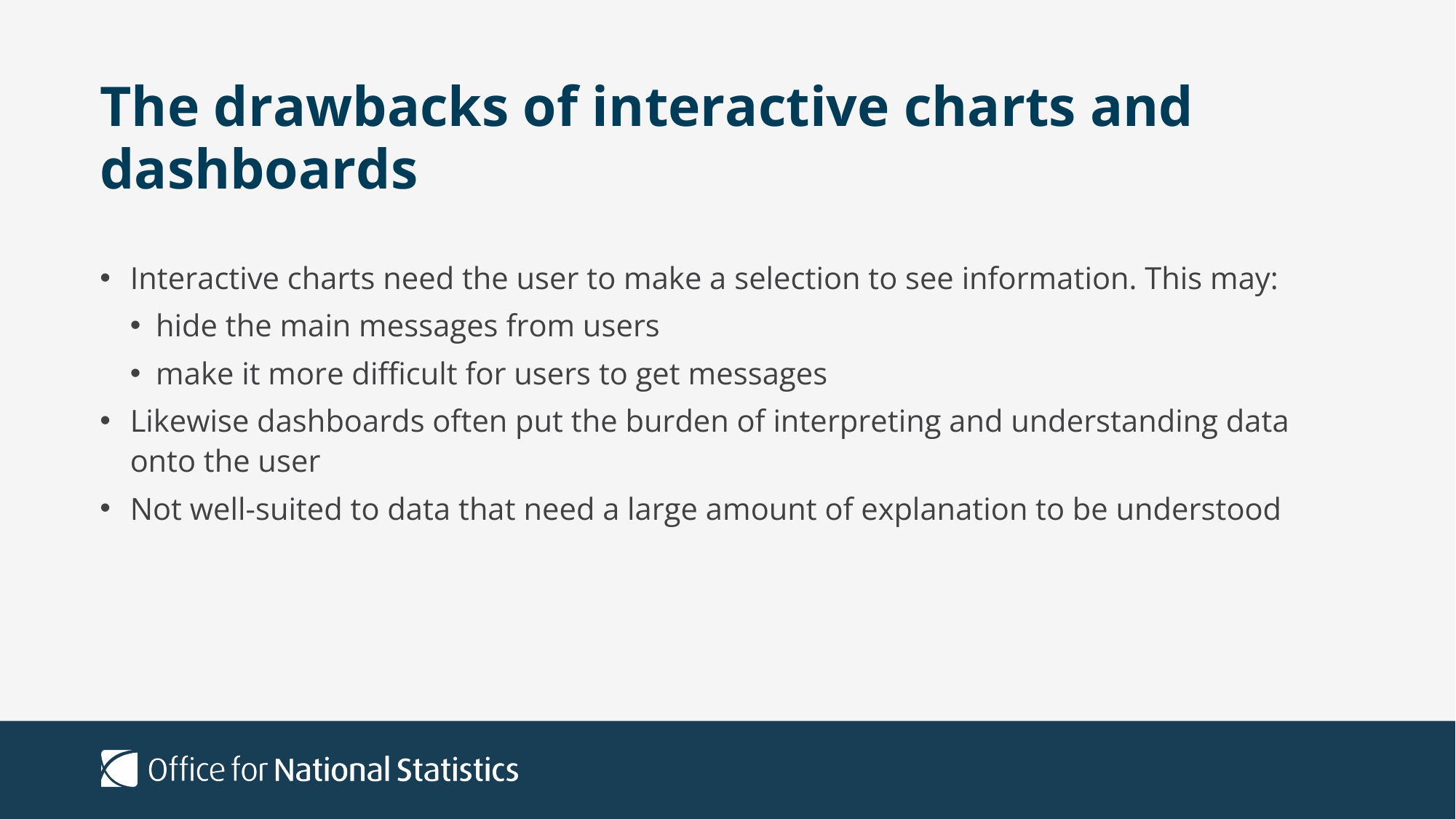

# The drawbacks of interactive charts and dashboards
Interactive charts need the user to make a selection to see information. This may:
hide the main messages from users
make it more difficult for users to get messages
Likewise dashboards often put the burden of interpreting and understanding data onto the user
Not well-suited to data that need a large amount of explanation to be understood